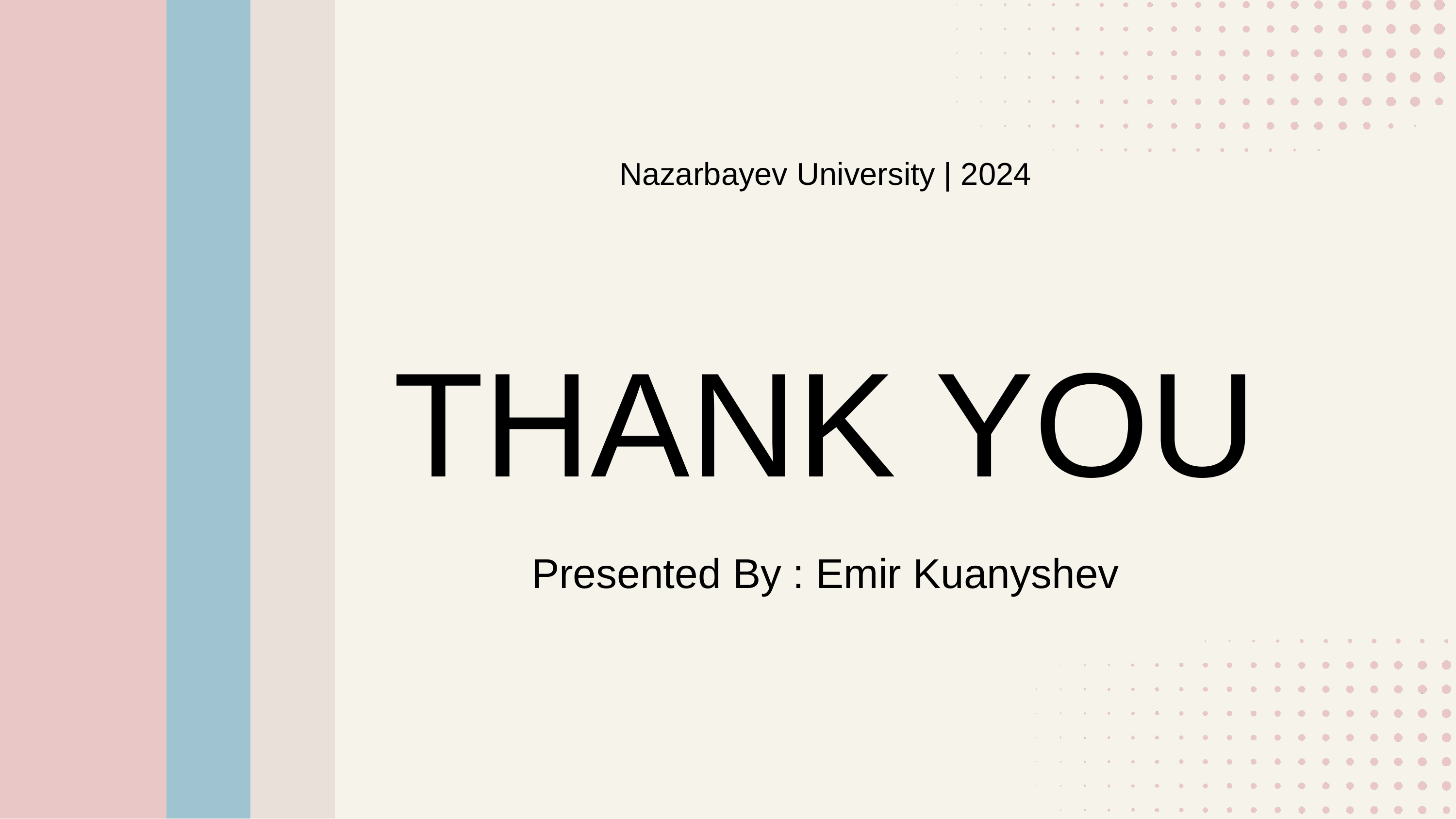

Nazarbayev University | 2024
THANK YOU
Presented By : Emir Kuanyshev